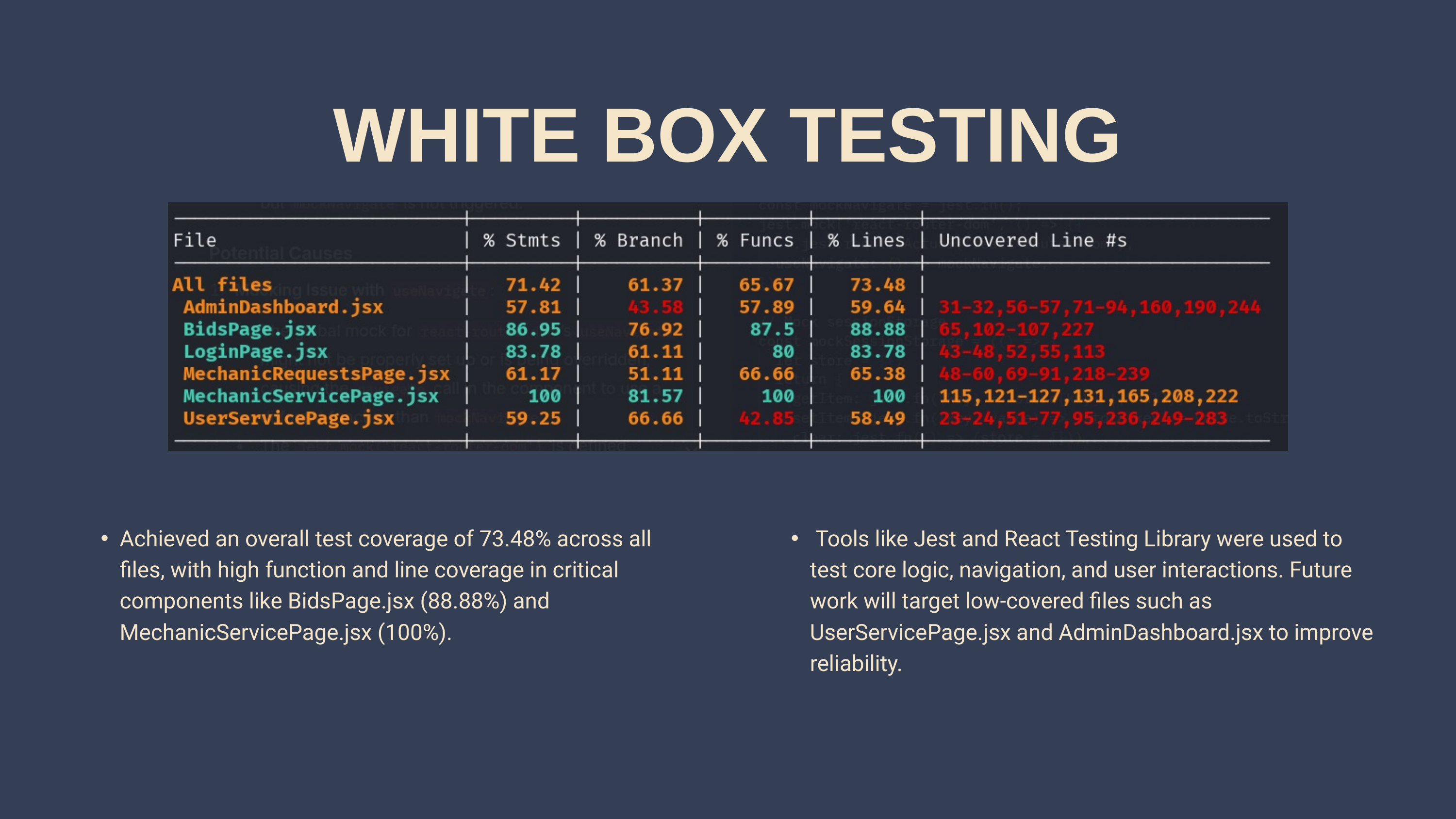

WHITE BOX TESTING

Achieved an overall test coverage of 73.48% across all files, with high function and line coverage in critical components like BidsPage.jsx (88.88%) and MechanicServicePage.jsx (100%).
 Tools like Jest and React Testing Library were used to test core logic, navigation, and user interactions. Future work will target low-covered files such as UserServicePage.jsx and AdminDashboard.jsx to improve reliability.